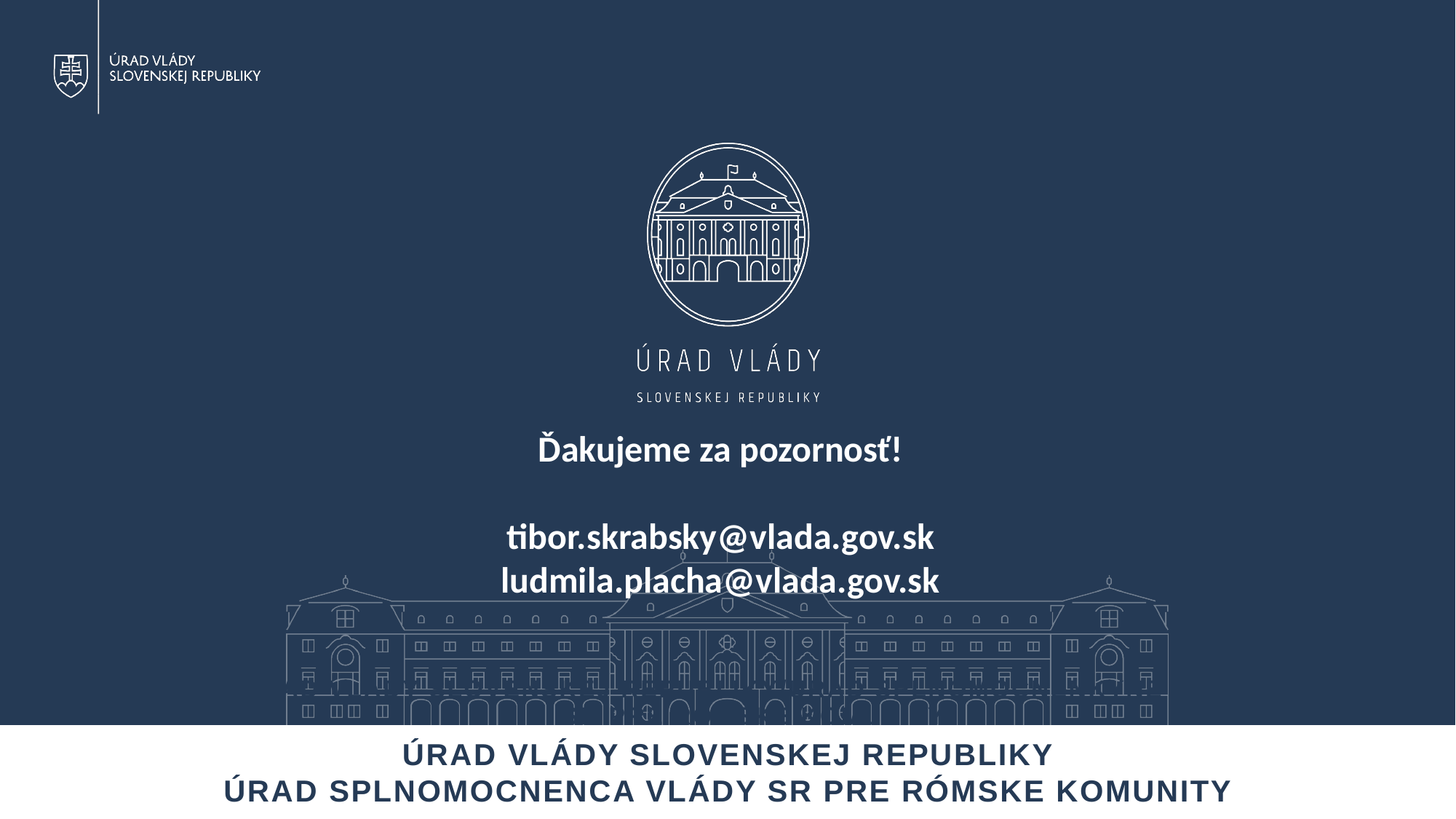

Ďakujeme za pozornosť!

tibor.skrabsky@vlada.gov.sk
ludmila.placha@vlada.gov.sk
# ÚRAD VLÁDY SLOVENSKEJ REPUBLIKY/ÚRAD SPLNOMOCNENKYNE VLÁDY SR PRE RÓMSKE KOMUNITY
ÚRAD VLÁDY SLOVENSKEJ REPUBLIKY
ÚRAD SPLNOMOCNENCA VLÁDY SR PRE RÓMSKE KOMUNITY